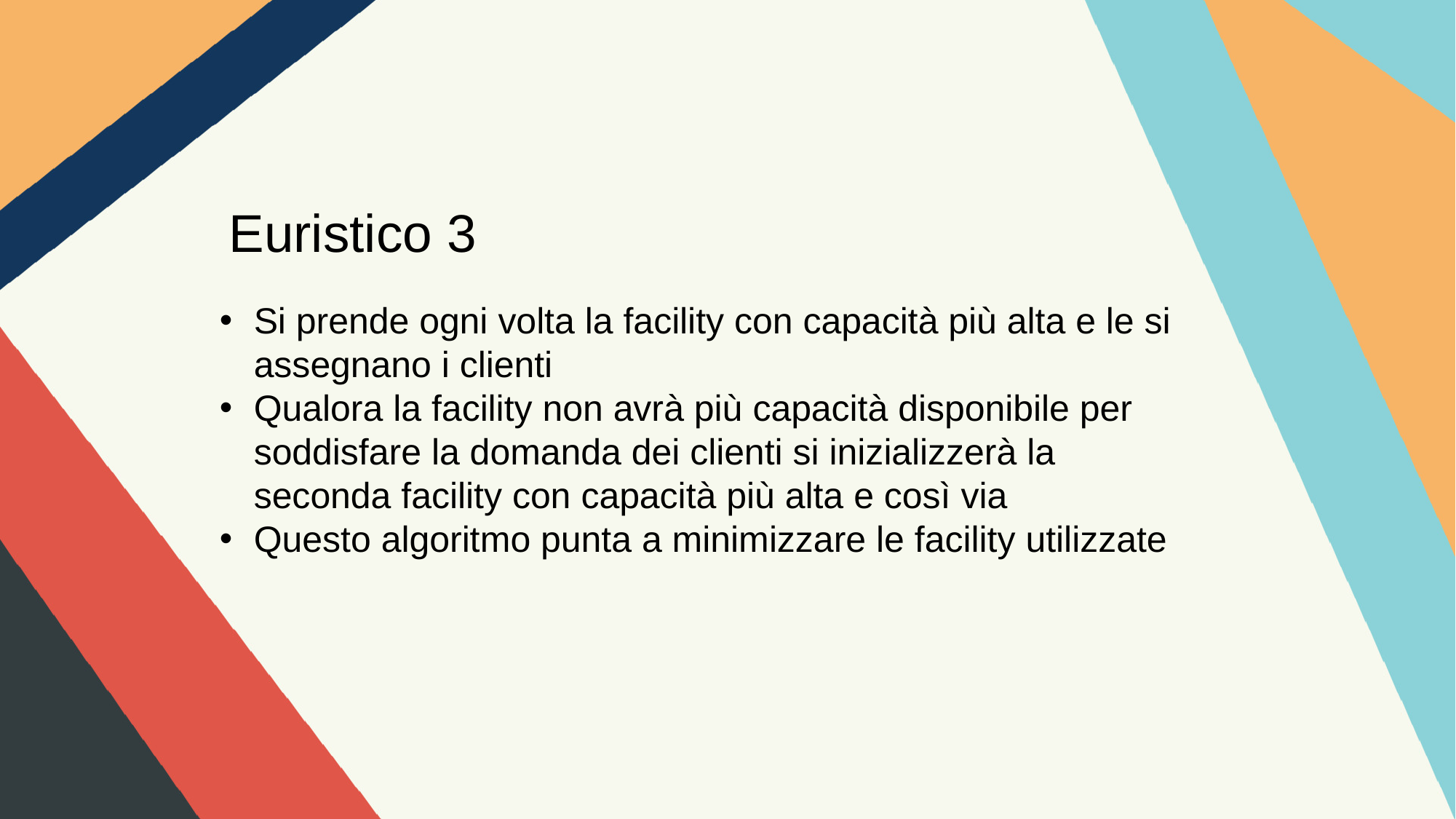

Euristico 3
Si prende ogni volta la facility con capacità più alta e le si assegnano i clienti
Qualora la facility non avrà più capacità disponibile per soddisfare la domanda dei clienti si inizializzerà la seconda facility con capacità più alta e così via
Questo algoritmo punta a minimizzare le facility utilizzate